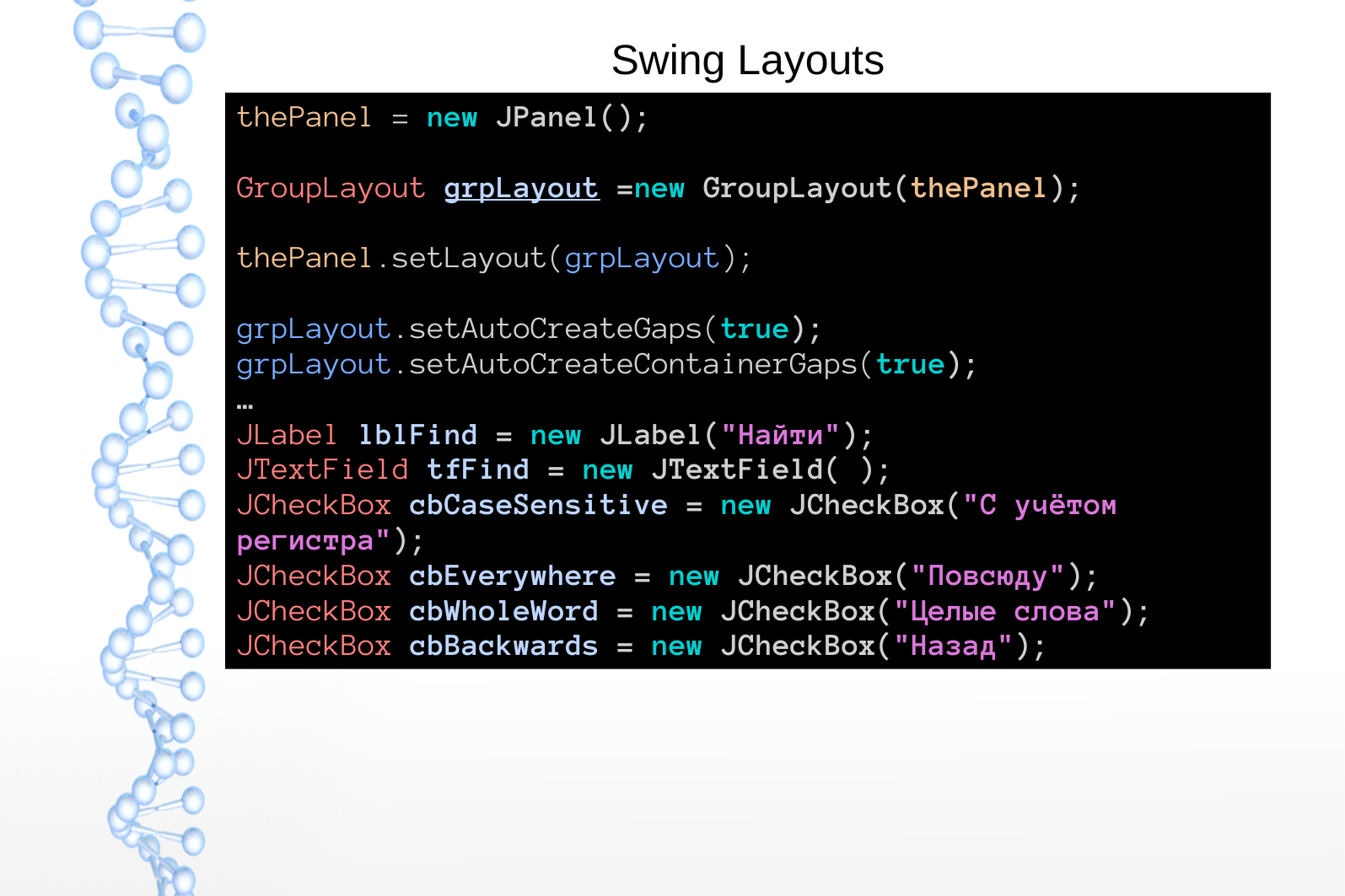

# Swing Layouts
thePanel = new JPanel();

GroupLayout grpLayout =new GroupLayout(thePanel);

thePanel.setLayout(grpLayout);

grpLayout.setAutoCreateGaps(true);
grpLayout.setAutoCreateContainerGaps(true);
…
JLabel lblFind = new JLabel("Найти");
JTextField tfFind = new JTextField( );
JCheckBox cbCaseSensitive = new JCheckBox("С учётом регистра");
JCheckBox cbEverywhere = new JCheckBox("Повсюду");
JCheckBox cbWholeWord = new JCheckBox("Целые слова");
JCheckBox cbBackwards = new JCheckBox("Назад");